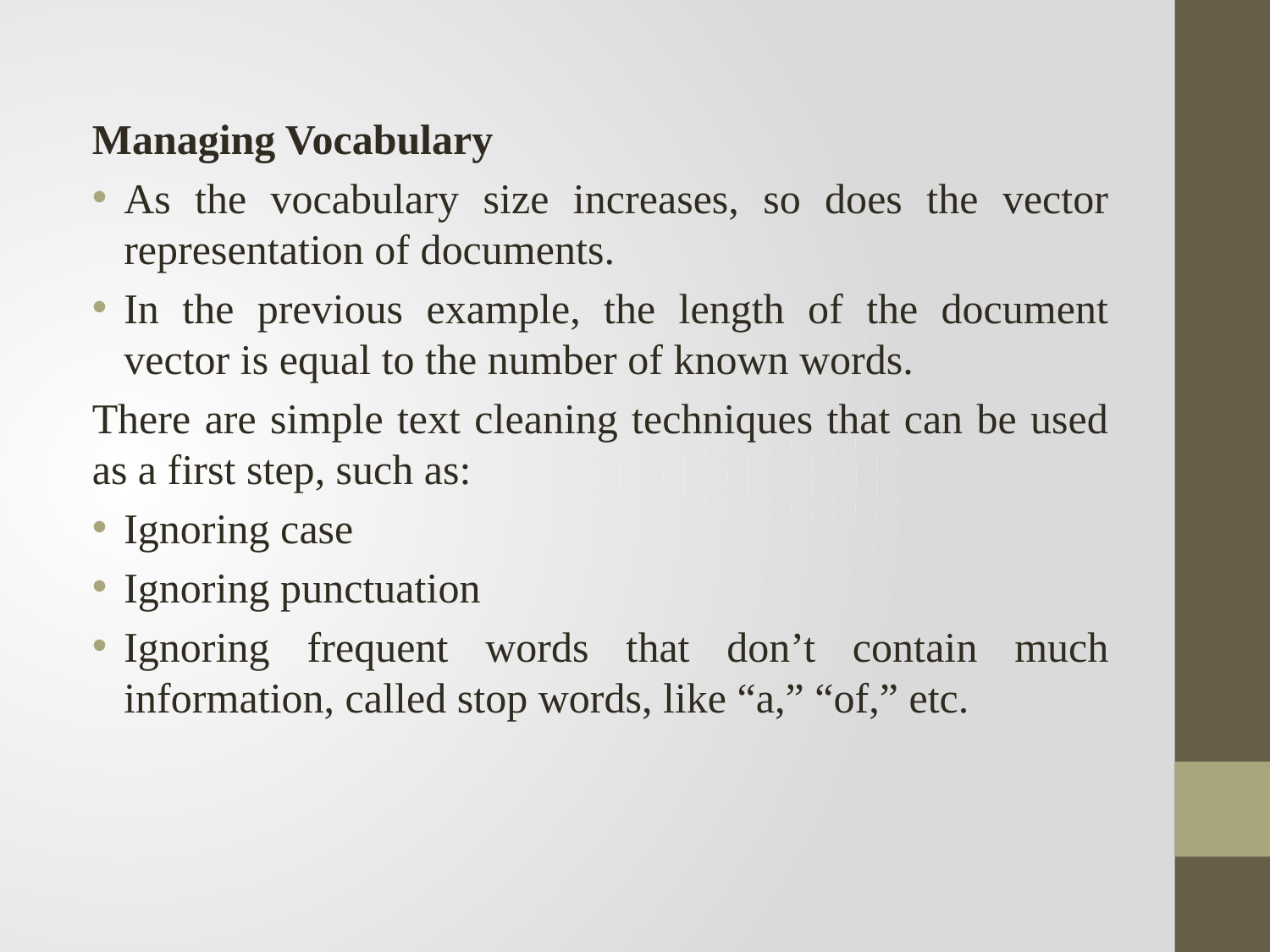

Managing Vocabulary
As the vocabulary size increases, so does the vector representation of documents.
In the previous example, the length of the document vector is equal to the number of known words.
There are simple text cleaning techniques that can be used as a first step, such as:
Ignoring case
Ignoring punctuation
Ignoring frequent words that don’t contain much information, called stop words, like “a,” “of,” etc.